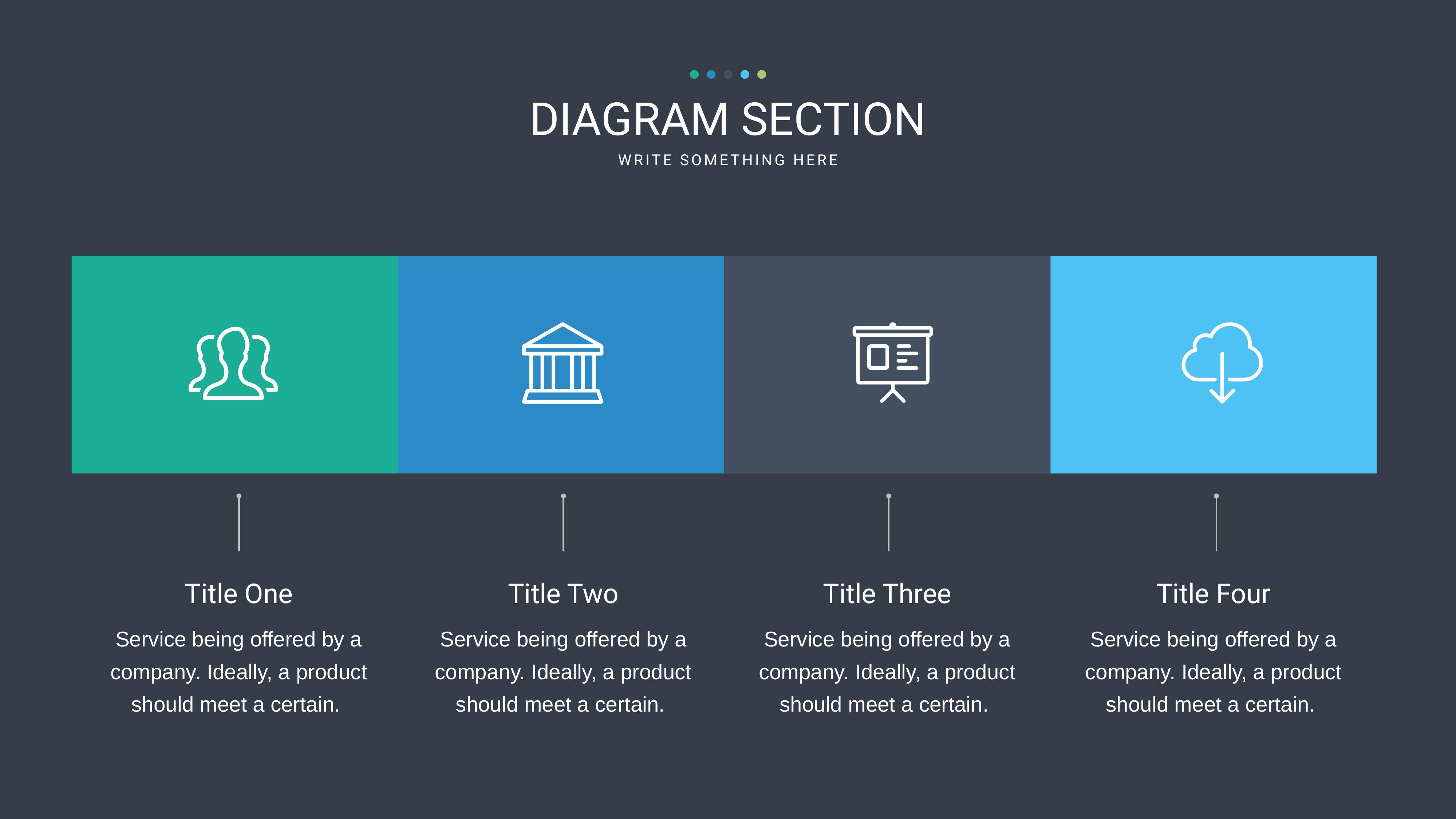

DIAGRAM SECTION
WRITE SOMETHING HERE

Title One
Title Two
Title Three
Title Four
Service being offered by a company. Ideally, a product should meet a certain.
Service being offered by a company. Ideally, a product should meet a certain.
Service being offered by a company. Ideally, a product should meet a certain.
Service being offered by a company. Ideally, a product should meet a certain.